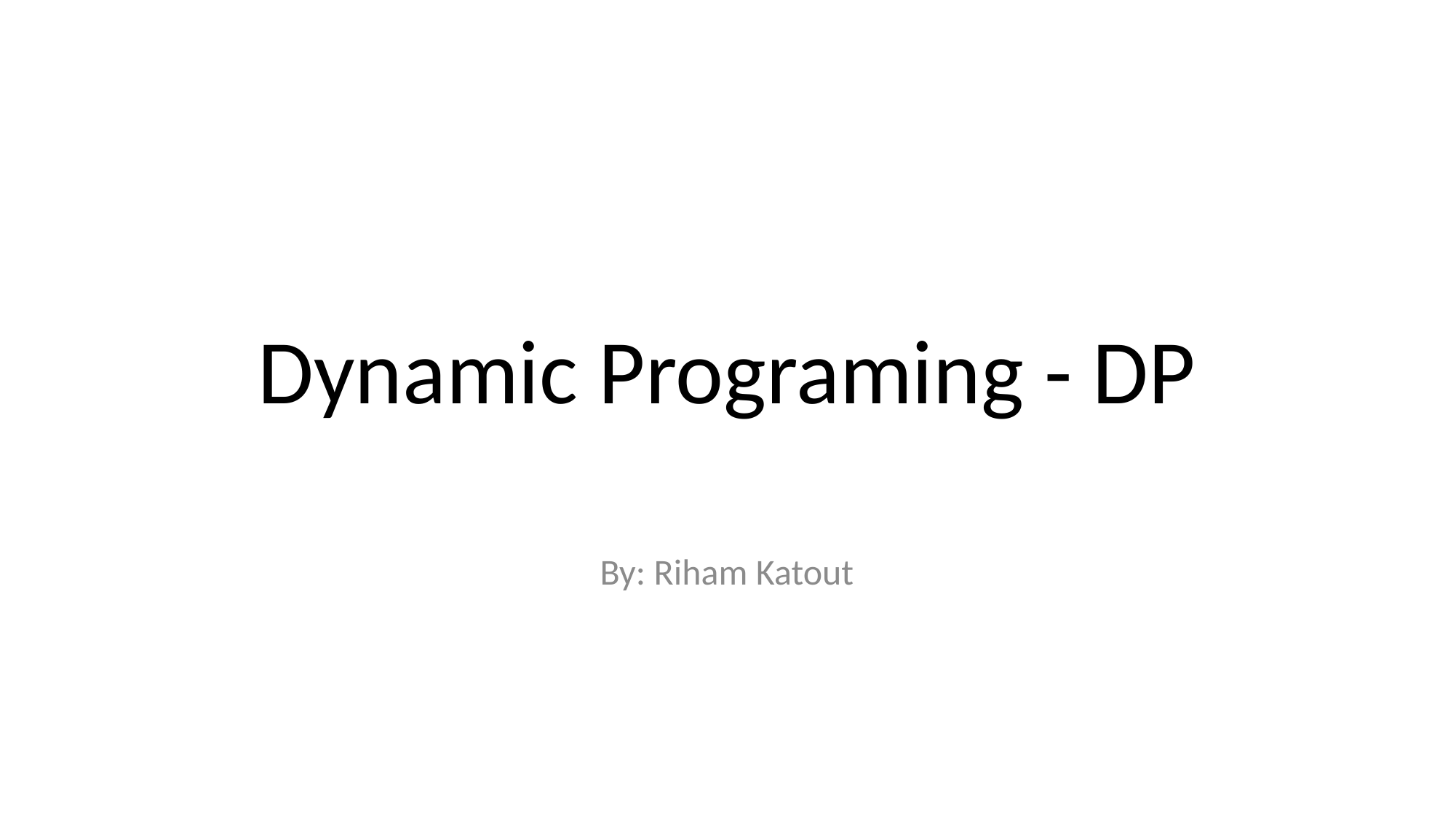

# Dynamic Programing - DP
By: Riham Katout